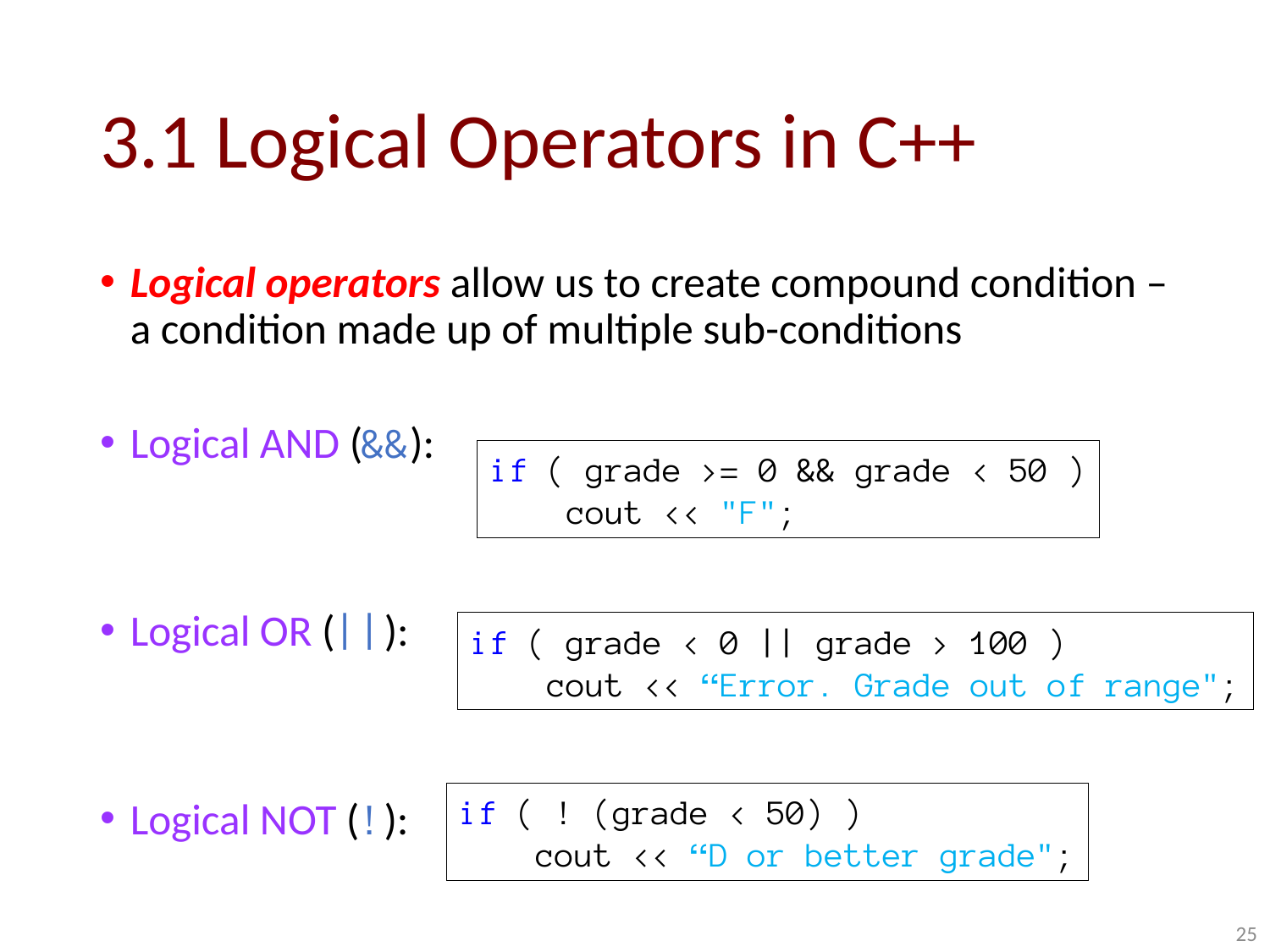

# 3.1 Logical Operators in C++
Logical operators allow us to create compound condition – a condition made up of multiple sub-conditions

Logical AND (&&):

Logical OR (||):

Logical NOT (!):
if ( grade >= 0 && grade < 50 )
    cout << "F";
if ( grade < 0 || grade > 100 )
    cout << “Error. Grade out of range";
if ( ! (grade < 50) )
    cout << “D or better grade";
25